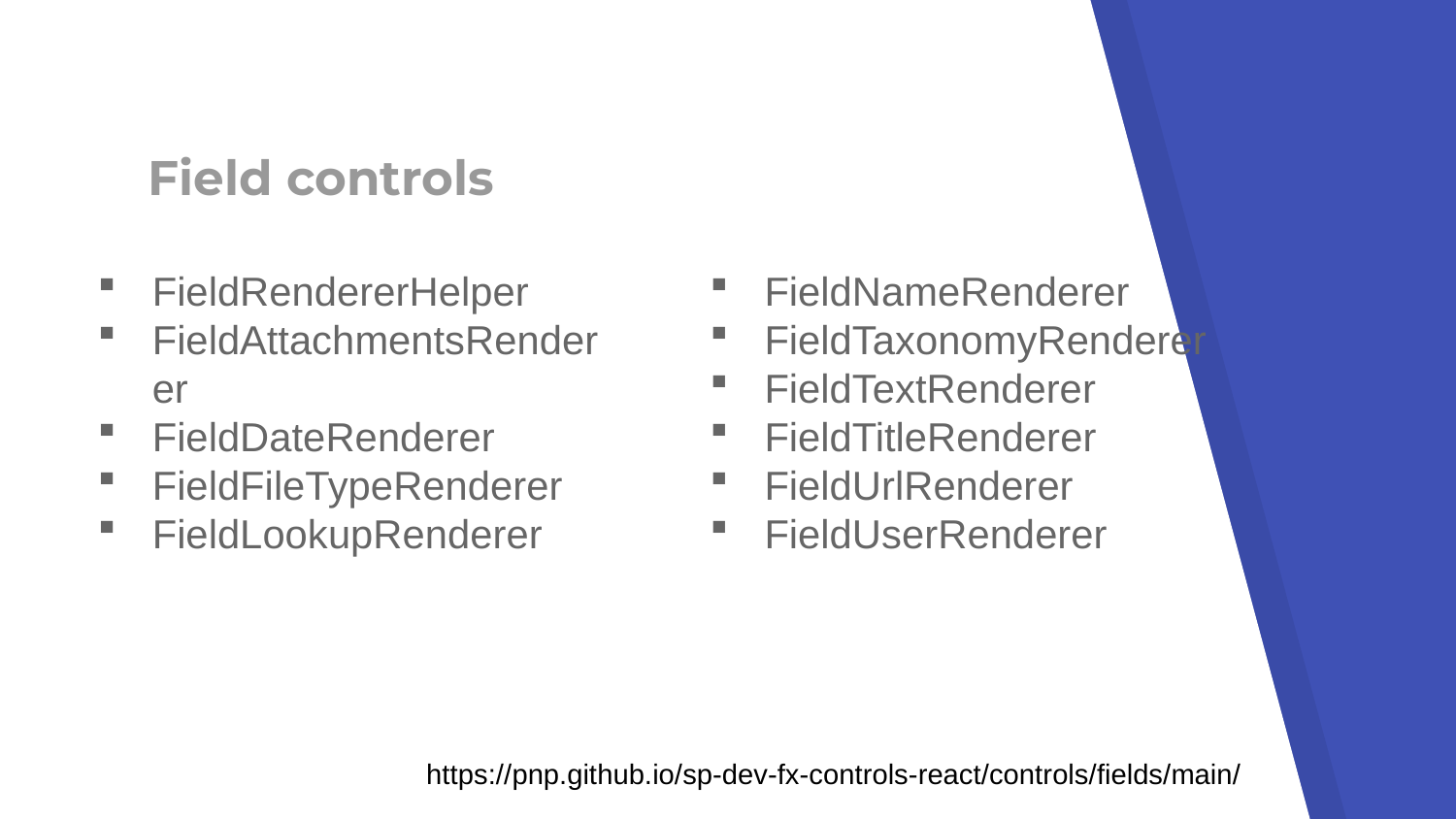

# Field controls
FieldRendererHelper
FieldAttachmentsRenderer
FieldDateRenderer
FieldFileTypeRenderer
FieldLookupRenderer
FieldNameRenderer
FieldTaxonomyRenderer
FieldTextRenderer
FieldTitleRenderer
FieldUrlRenderer
FieldUserRenderer
https://pnp.github.io/sp-dev-fx-controls-react/controls/fields/main/